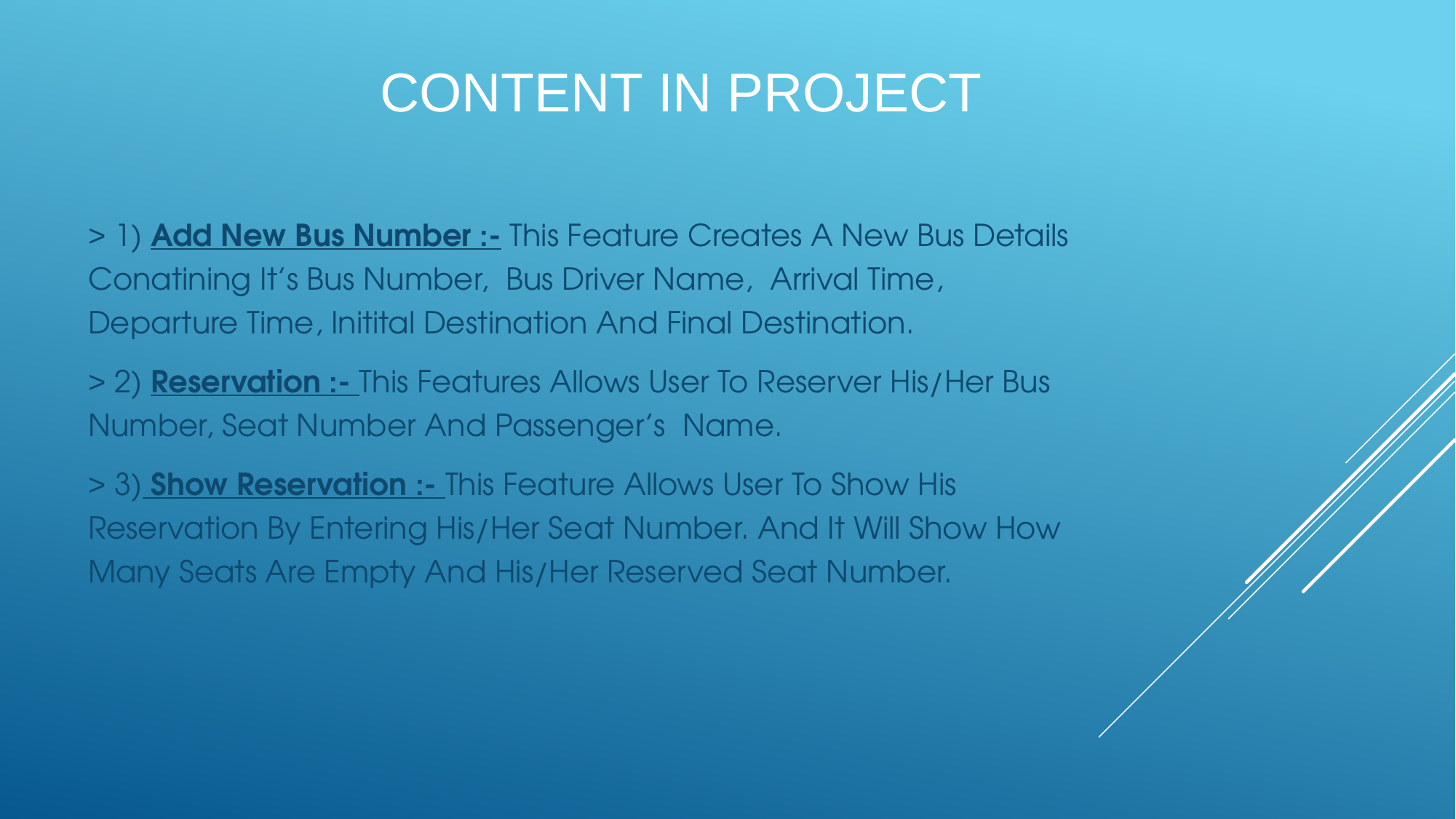

# CONTENT IN PROJECT
> 1) Add New Bus Number :- This Feature Creates A New Bus Details Conatining It’s Bus Number,  Bus Driver Name,  Arrival Time, Departure Time, Initital Destination And Final Destination.
> 2) Reservation :- This Features Allows User To Reserver His/Her Bus Number, Seat Number And Passenger’s  Name.
> 3) Show Reservation :- This Feature Allows User To Show His Reservation By Entering His/Her Seat Number. And It Will Show How Many Seats Are Empty And His/Her Reserved Seat Number.